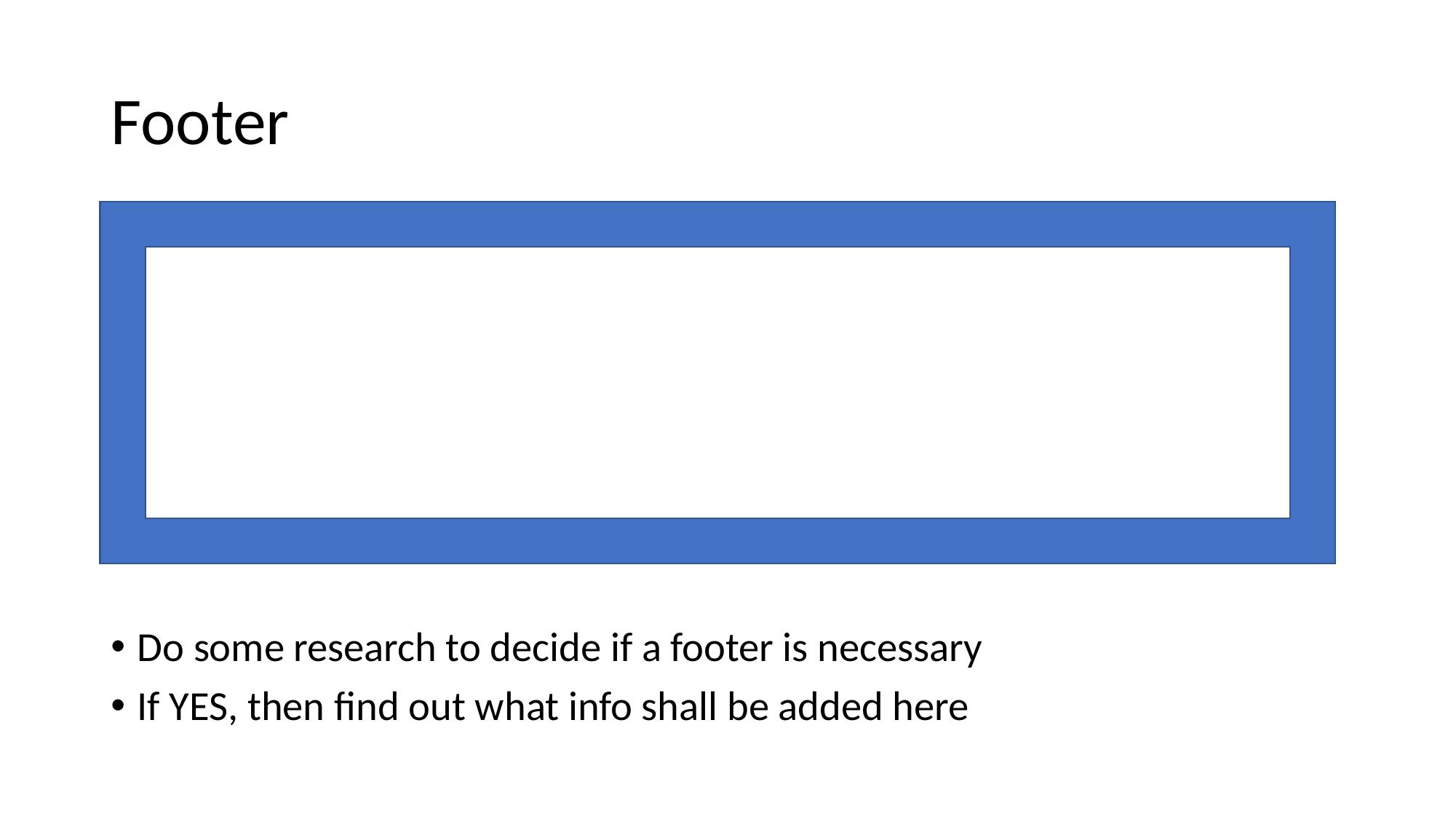

# Footer

Do some research to decide if a footer is necessary
If YES, then find out what info shall be added here